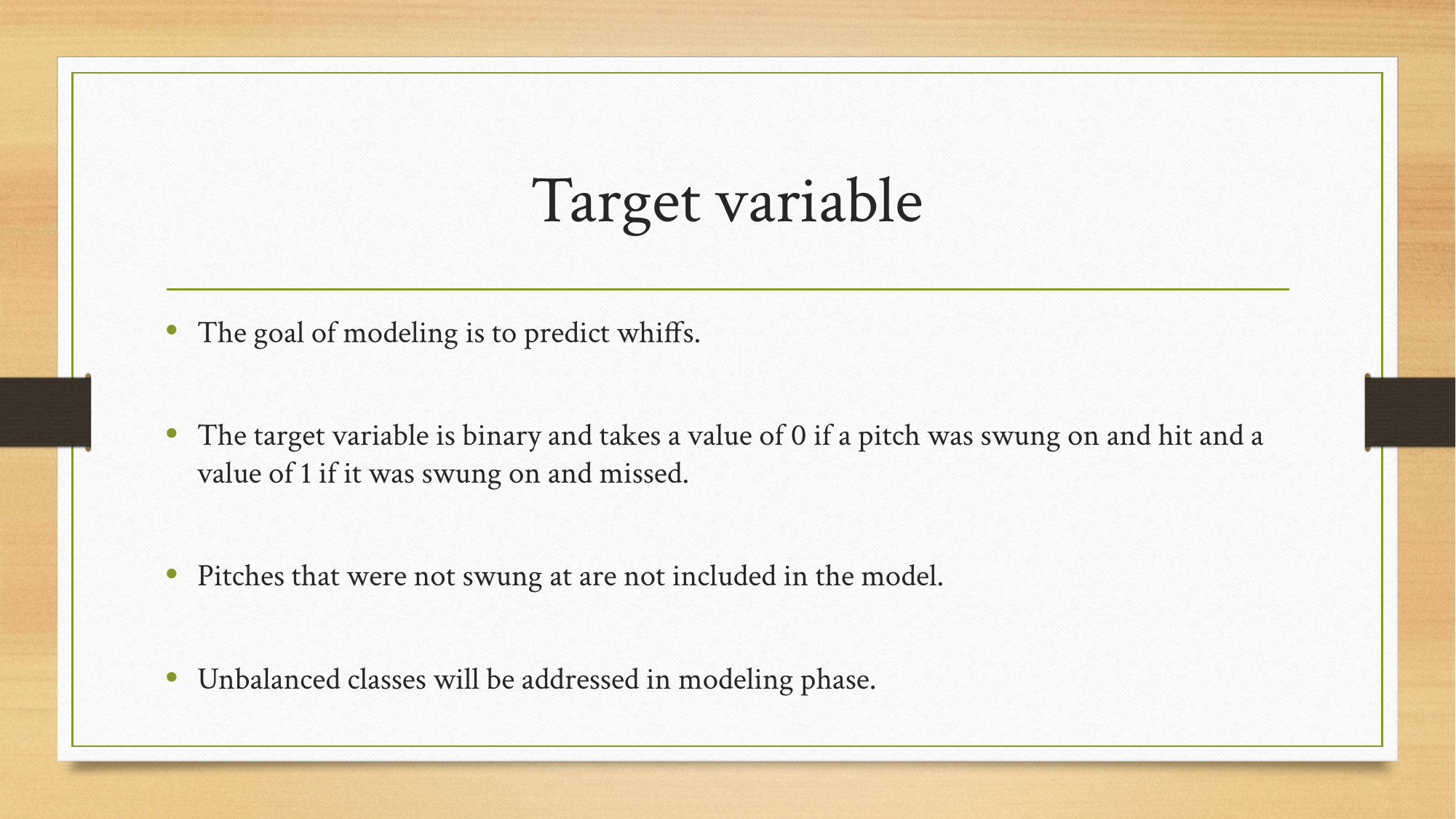

# Target variable
The goal of modeling is to predict whiffs.

The target variable is binary and takes a value of 0 if a pitch was swung on and hit and a value of 1 if it was swung on and missed.

Pitches that were not swung at are not included in the model.

Unbalanced classes will be addressed in modeling phase.